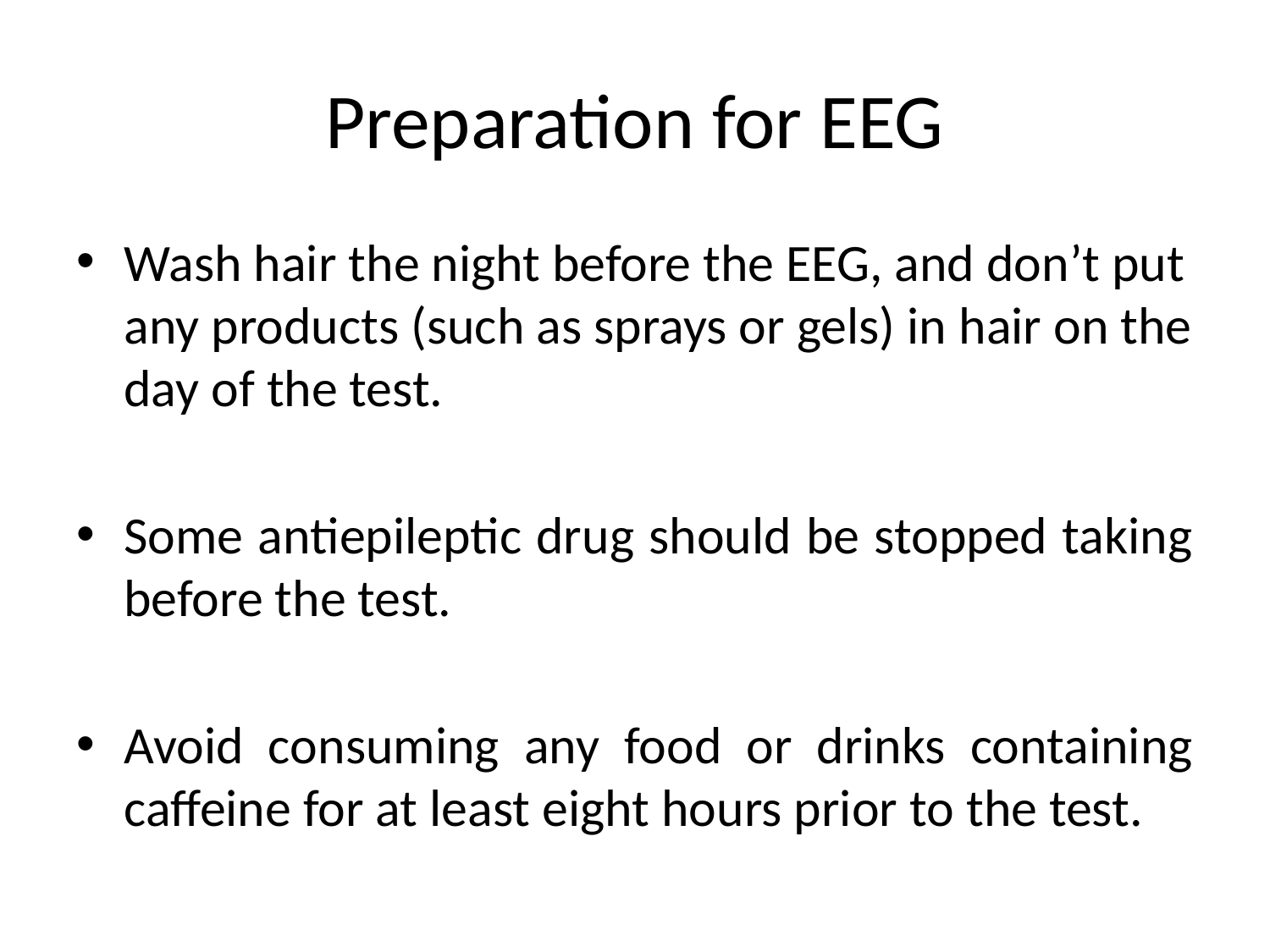

# Preparation for EEG
Wash hair the night before the EEG, and don’t put any products (such as sprays or gels) in hair on the day of the test.

Some antiepileptic drug should be stopped taking before the test.

Avoid consuming any food or drinks containing caffeine for at least eight hours prior to the test.